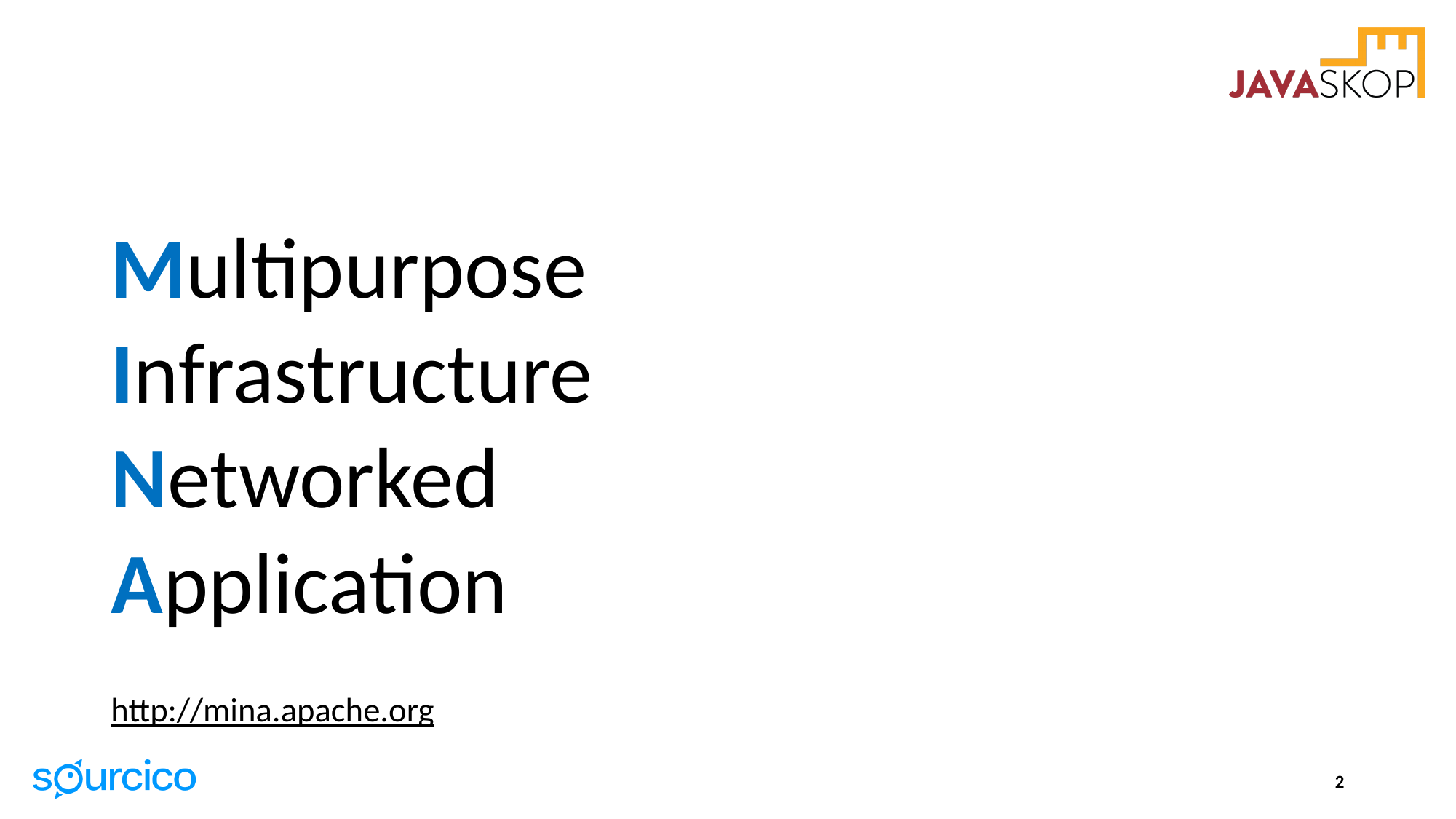

#
Multipurpose
Infrastructure
Networked
Application

http://mina.apache.org
2